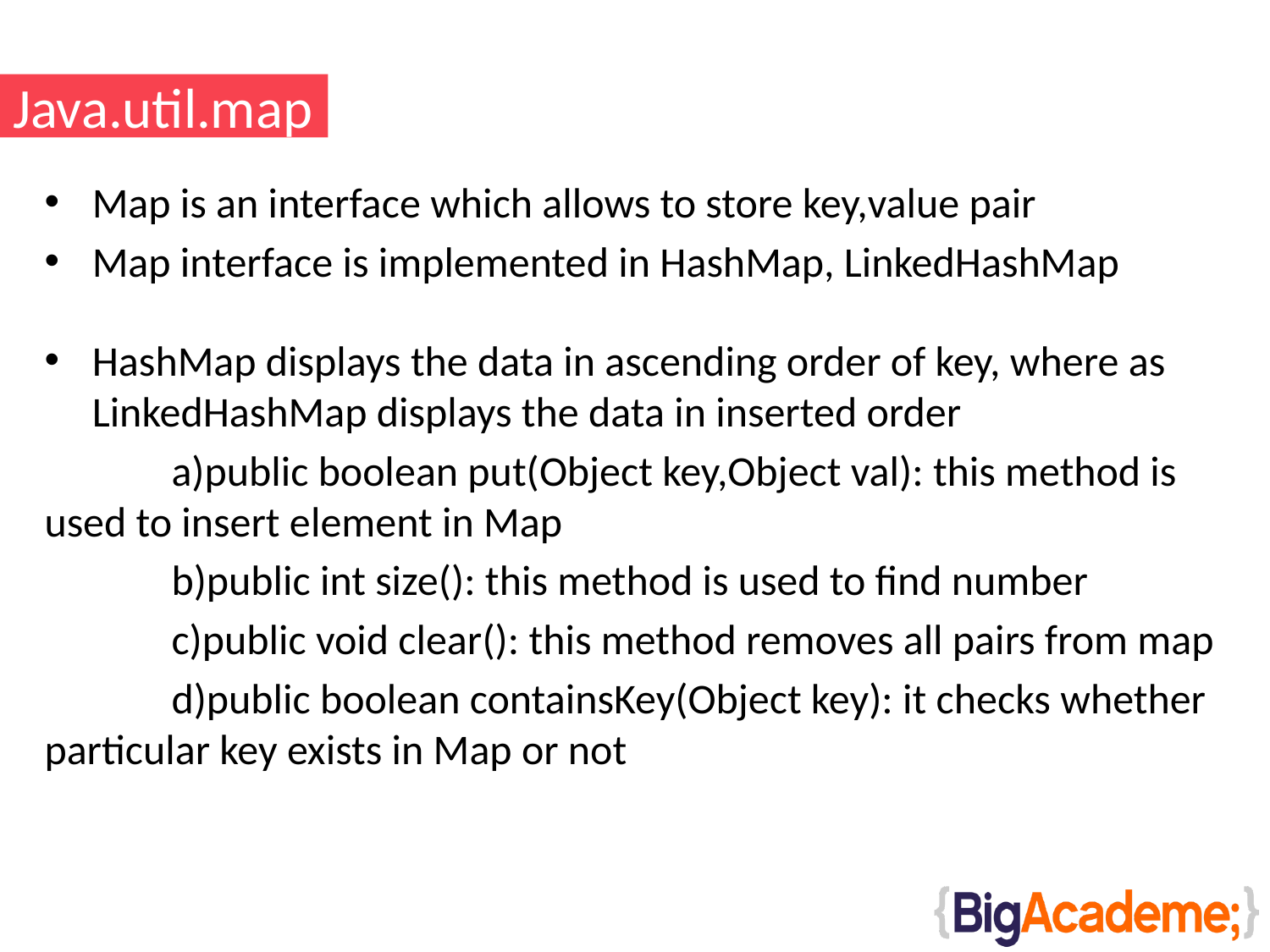

# Java.util.map
Map is an interface which allows to store key,value pair
Map interface is implemented in HashMap, LinkedHashMap

HashMap displays the data in ascending order of key, where as LinkedHashMap displays the data in inserted order
	a)public boolean put(Object key,Object val): this method is used to insert element in Map
	b)public int size(): this method is used to find number
	c)public void clear(): this method removes all pairs from map
	d)public boolean containsKey(Object key): it checks whether particular key exists in Map or not